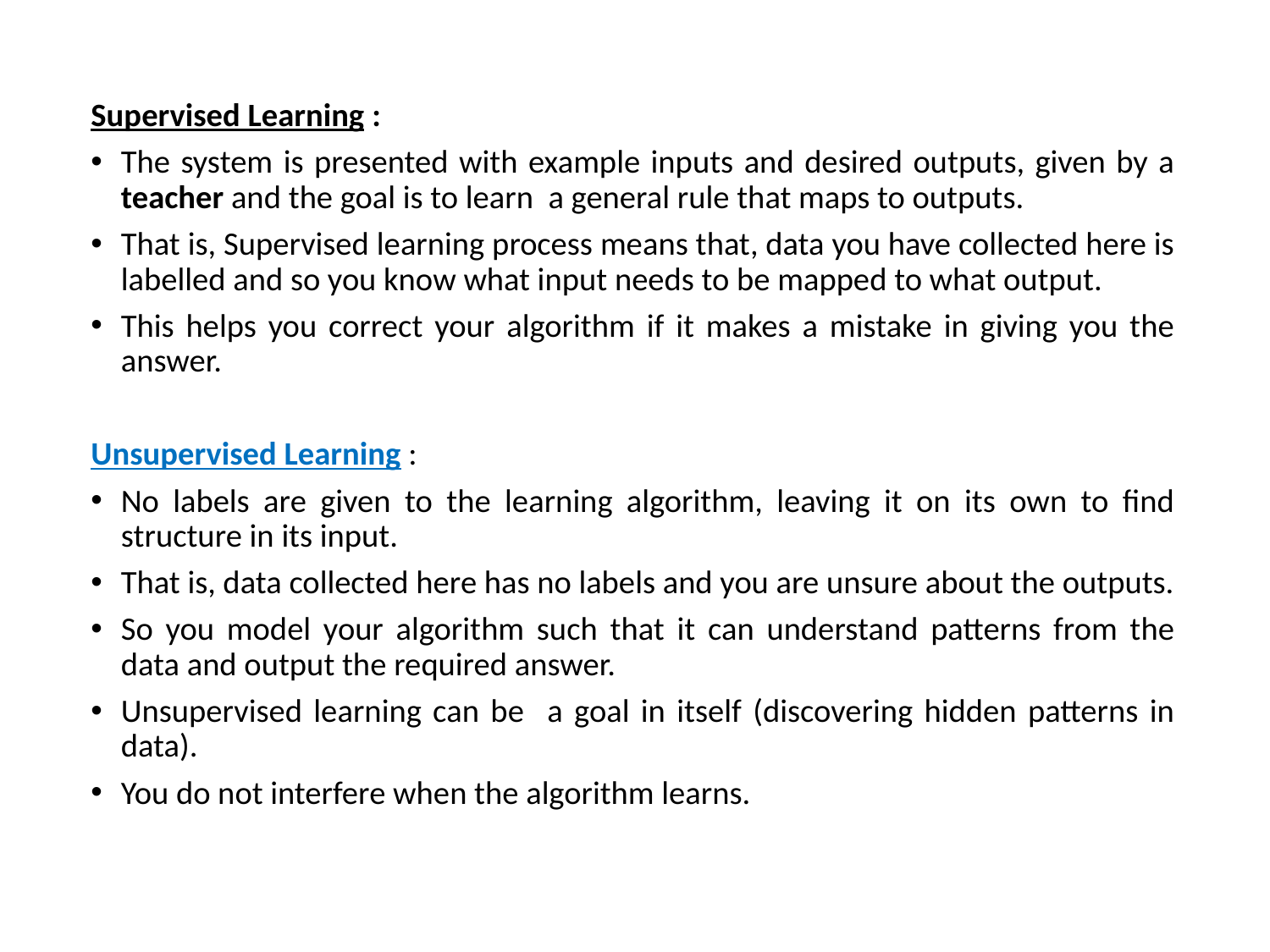

Supervised Learning :
The system is presented with example inputs and desired outputs, given by a teacher and the goal is to learn  a general rule that maps to outputs.
That is, Supervised learning process means that, data you have collected here is labelled and so you know what input needs to be mapped to what output.
This helps you correct your algorithm if it makes a mistake in giving you the answer.

Unsupervised Learning :
No labels are given to the learning algorithm, leaving it on its own to find structure in its input.
That is, data collected here has no labels and you are unsure about the outputs.
So you model your algorithm such that it can understand patterns from the data and output the required answer.
Unsupervised learning can be  a goal in itself (discovering hidden patterns in data).
You do not interfere when the algorithm learns.